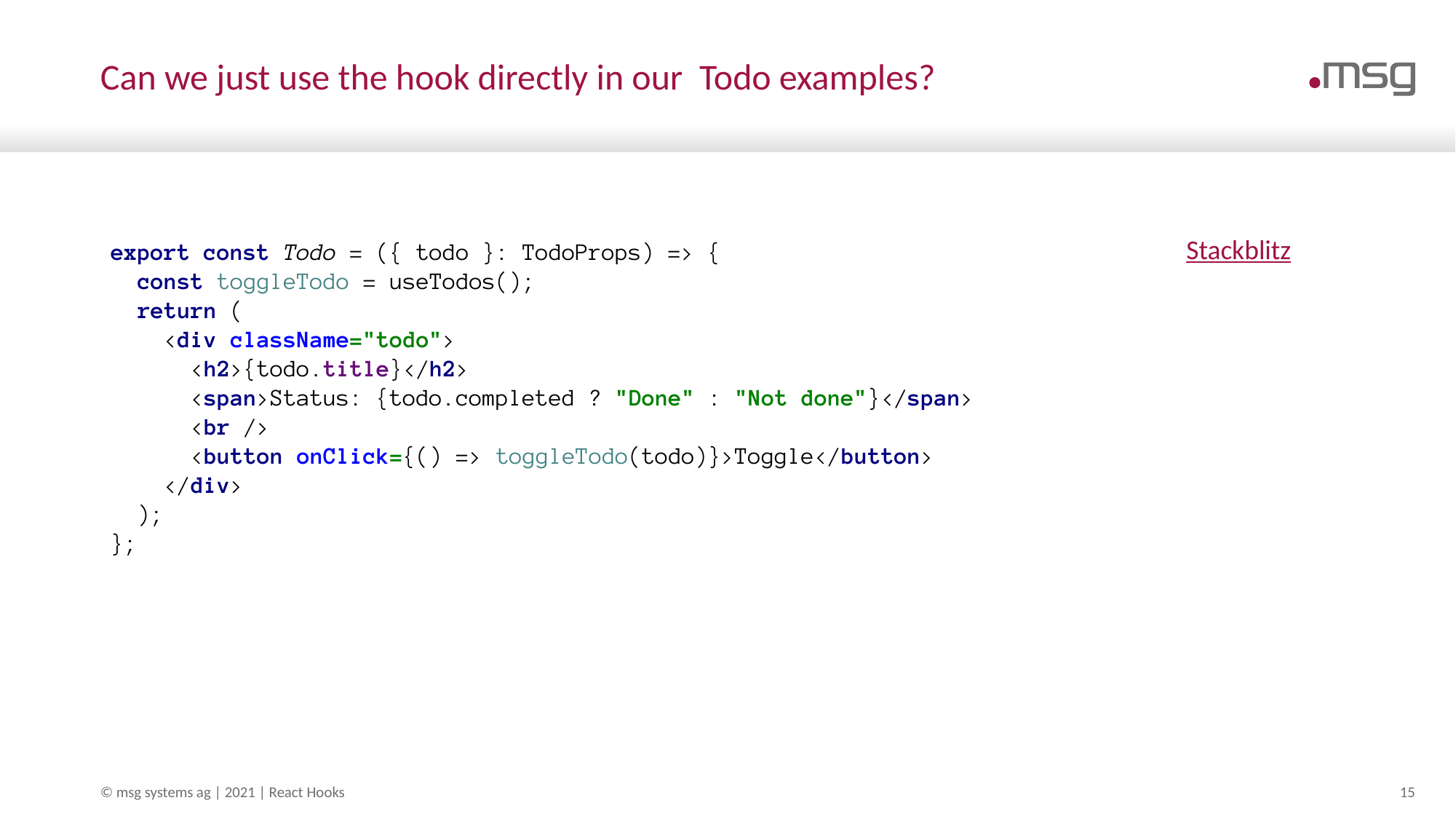

# Can we just use the hook directly in our  Todo examples?
export const Todo = ({ todo }: TodoProps) => {
  const toggleTodo = useTodos();
  return (
    <div className="todo">
      <h2>{todo.title}</h2>
      <span>Status: {todo.completed ? "Done" : "Not done"}</span>
      <br />
      <button onClick={() => toggleTodo(todo)}>Toggle</button>
    </div>
  );
};
Stackblitz
© msg systems ag | 2021 | React Hooks
15